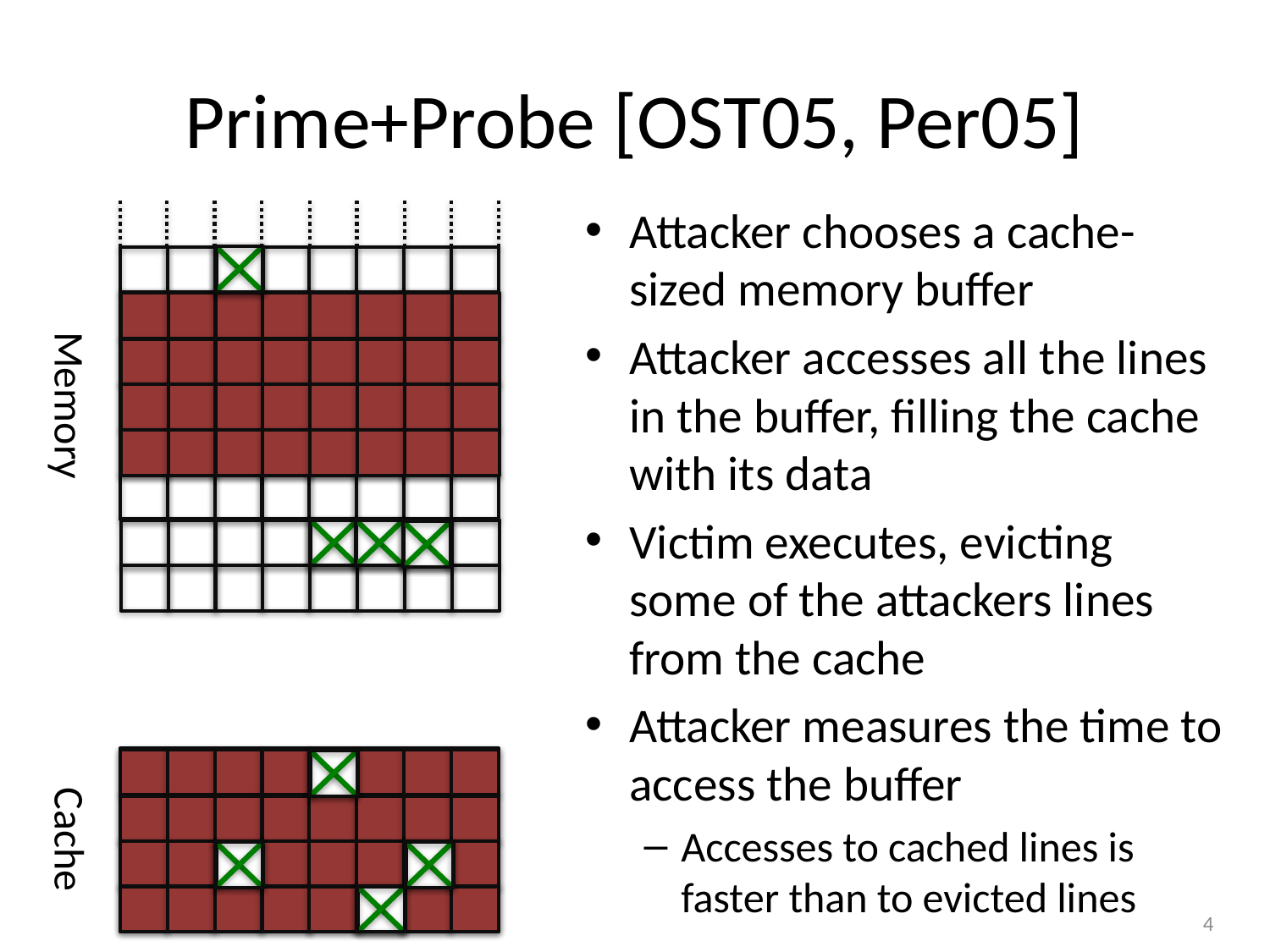

# Prime+Probe [OST05, Per05]
Attacker chooses a cache-sized memory buffer
Attacker accesses all the lines in the buffer, filling the cache with its data
Victim executes, evicting some of the attackers lines from the cache
Attacker measures the time to access the buffer
Accesses to cached lines is faster than to evicted lines

Memory

Cache

4